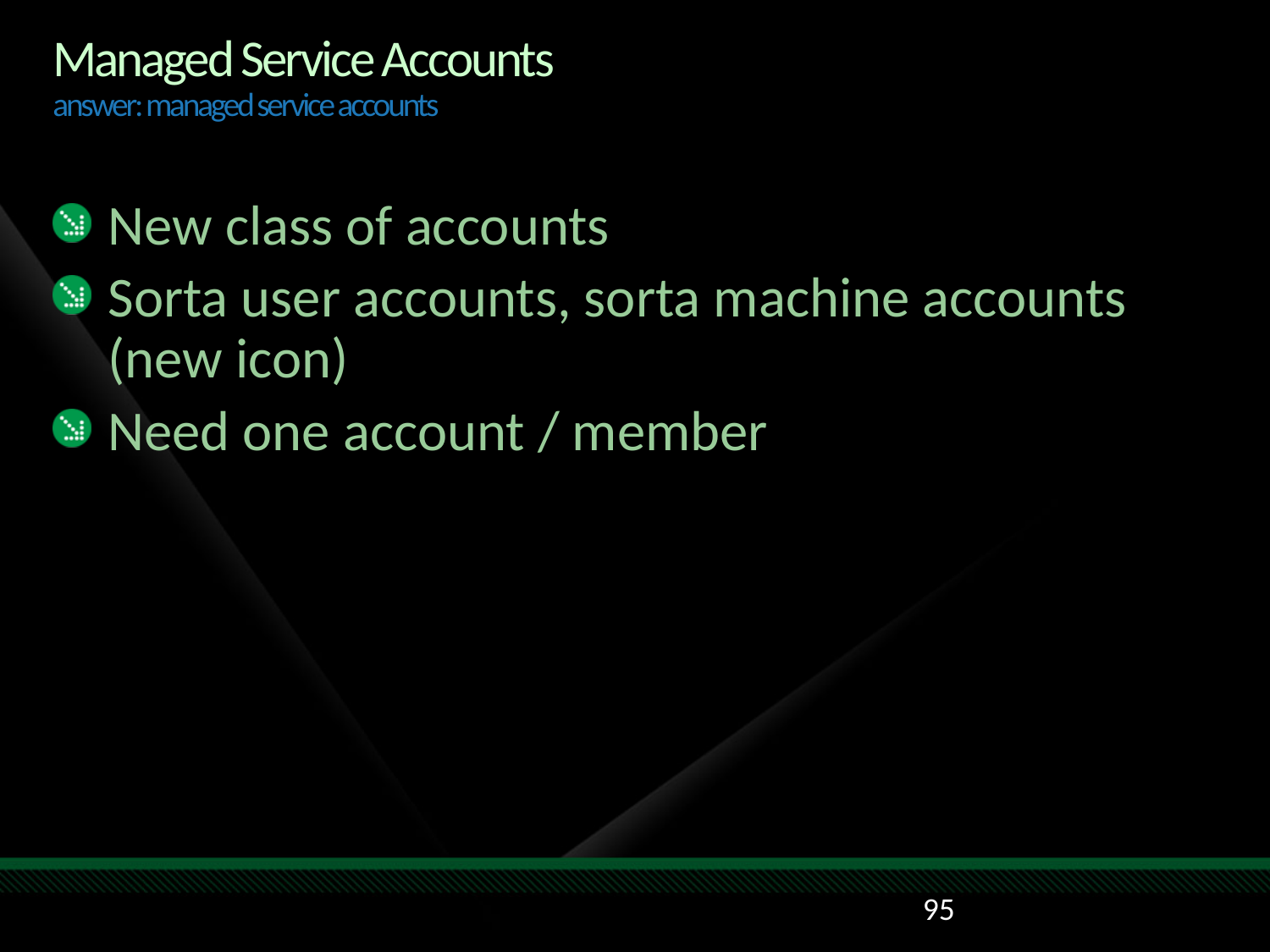

# Managed Service Accounts answer: managed service accounts
New class of accounts
Sorta user accounts, sorta machine accounts (new icon)
Need one account / member
95